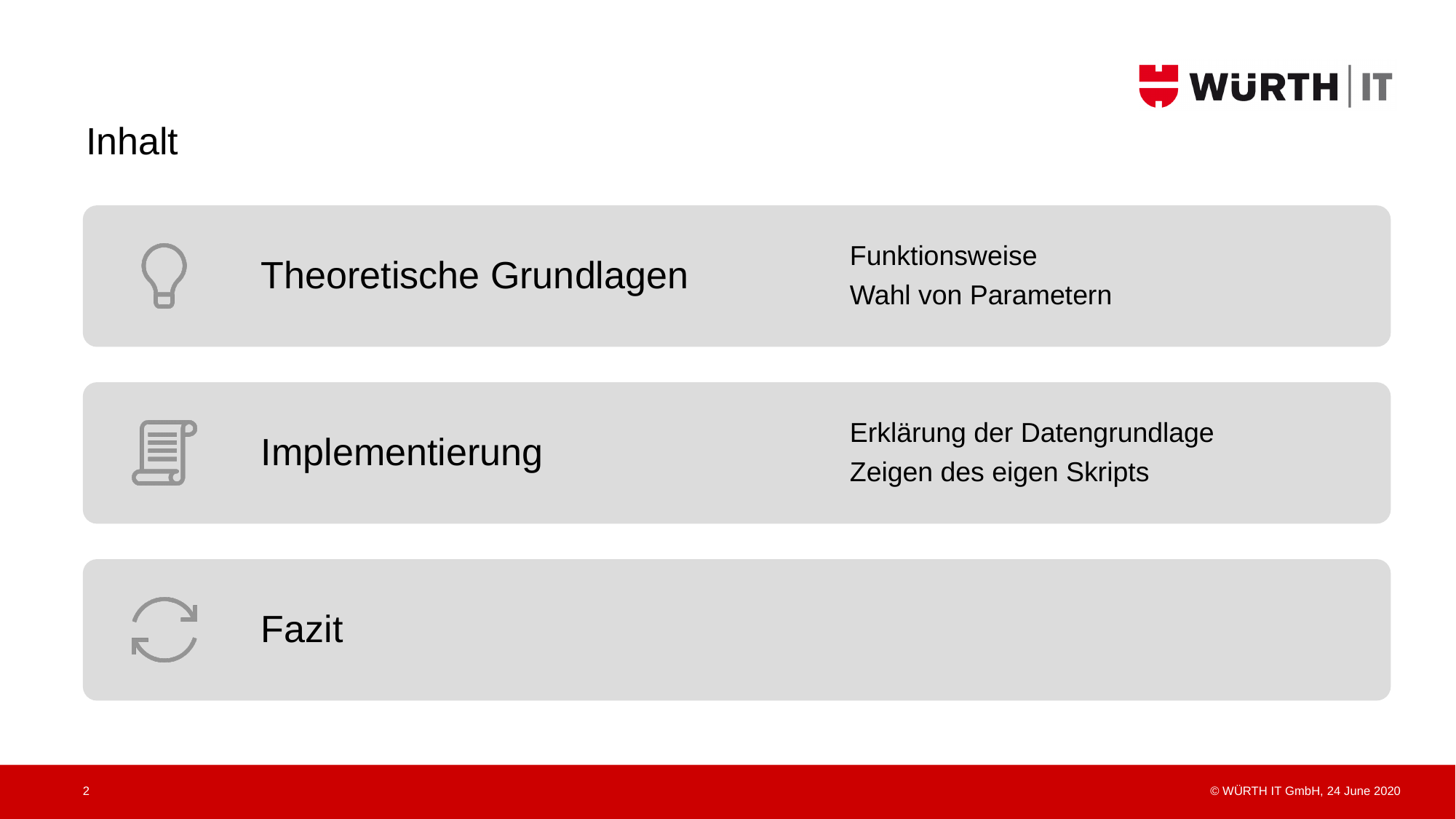

# Inhalt
Theoretische Grundlagen
Funktionsweise
Wahl von Parametern
Implementierung
Erklärung der Datengrundlage
Zeigen des eigen Skripts
Fazit
2
© WÜRTH IT GmbH, 24 June 2020